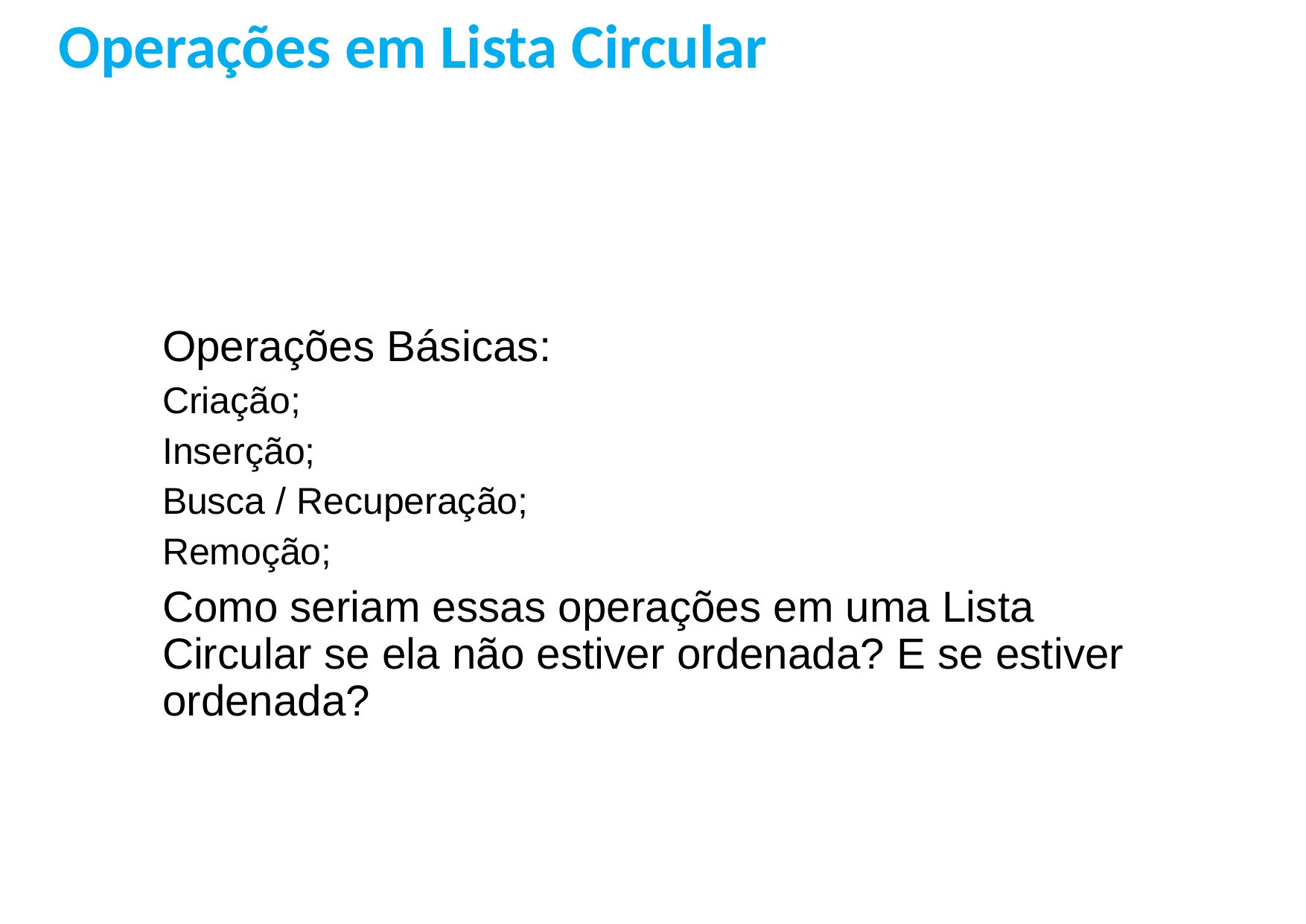

Operações em Lista Circular
Operações Básicas:
Criação;
Inserção;
Busca / Recuperação;
Remoção;
Como seriam essas operações em uma Lista Circular se ela não estiver ordenada? E se estiver ordenada?